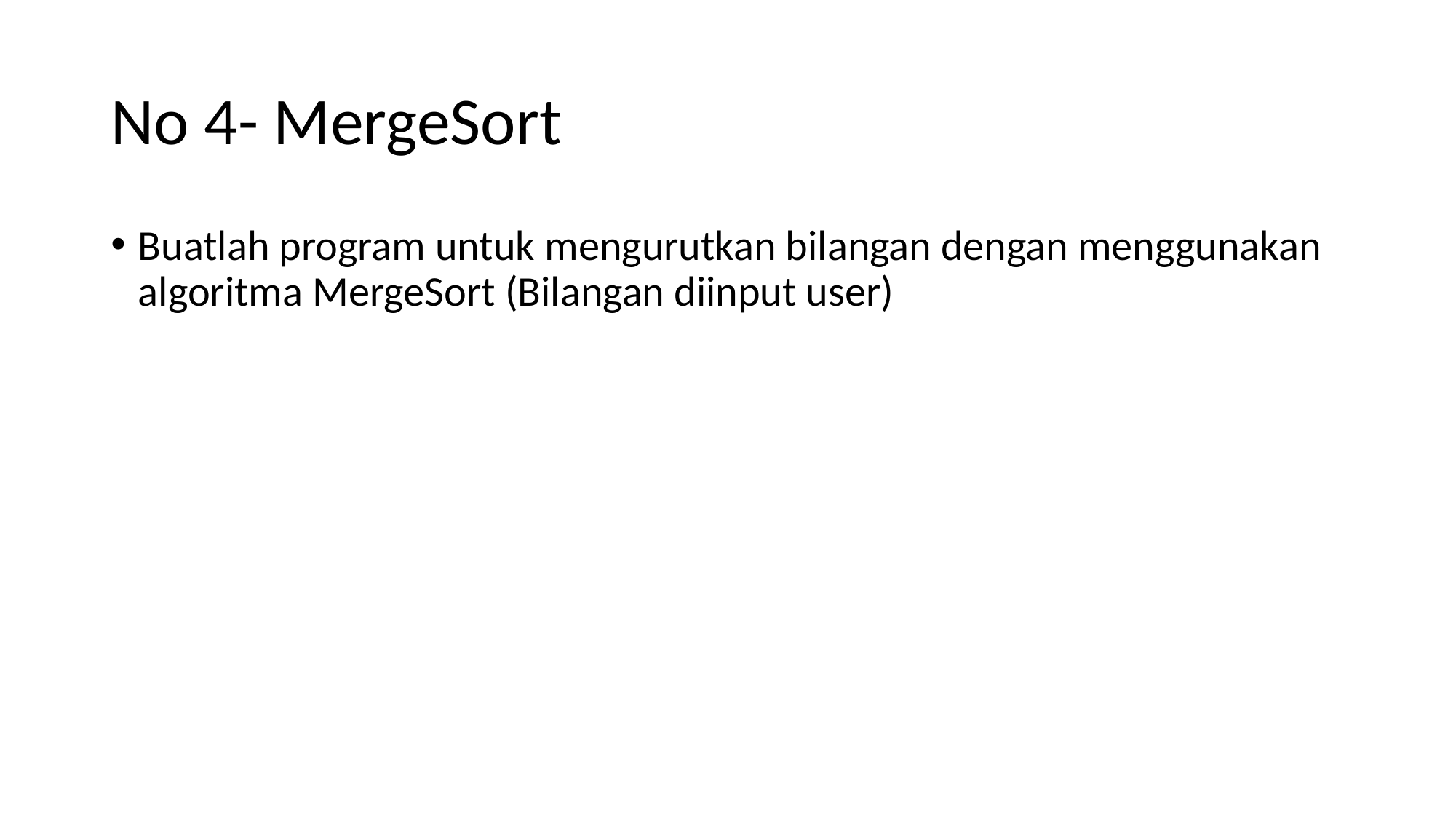

# No 4- MergeSort
Buatlah program untuk mengurutkan bilangan dengan menggunakan algoritma MergeSort (Bilangan diinput user)